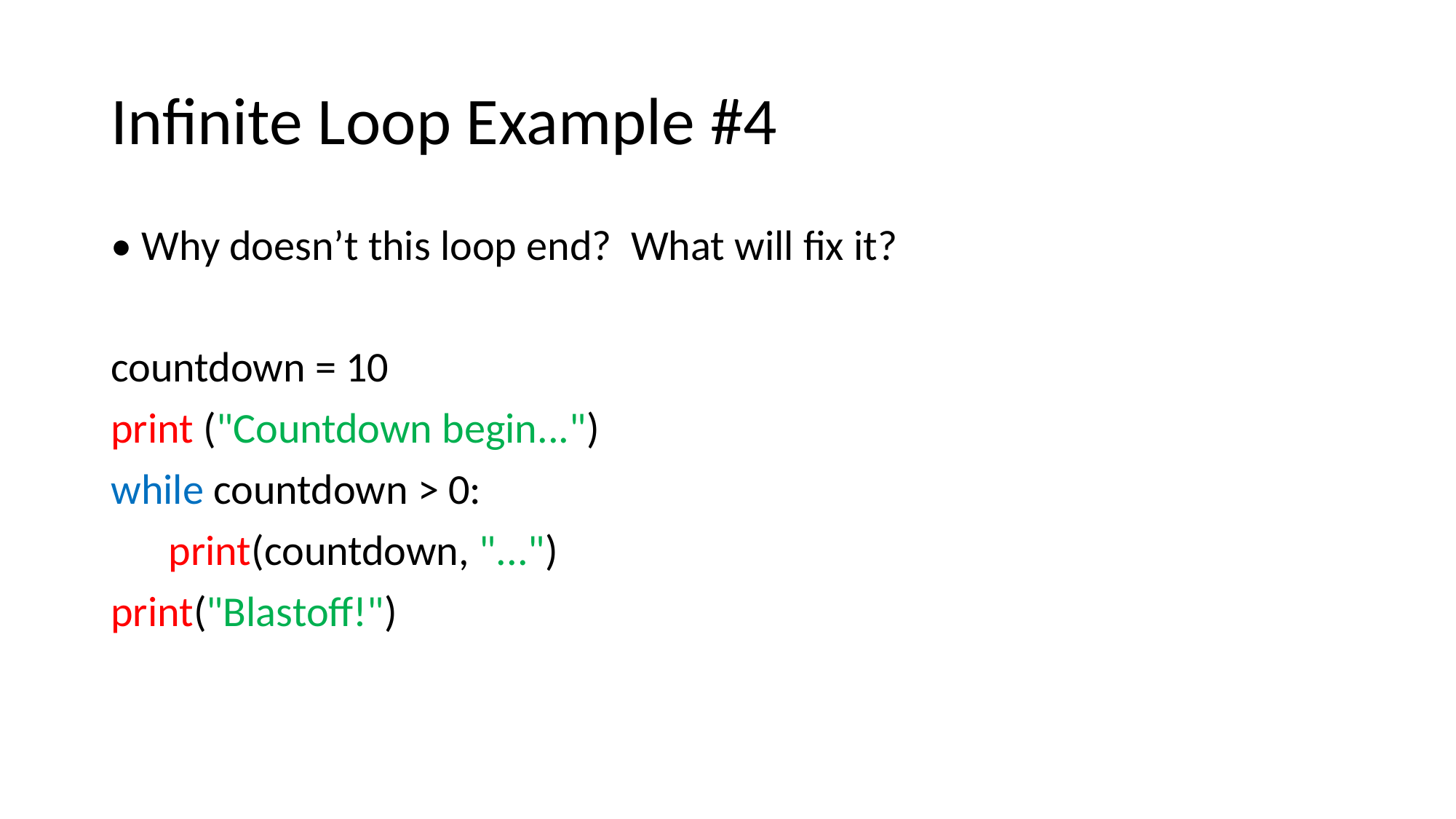

# Infinite Loop Example #4
• Why doesn’t this loop end?  What will fix it?

countdown = 10
print ("Countdown begin...")
while countdown > 0:
      print(countdown, "...")
print("Blastoff!")